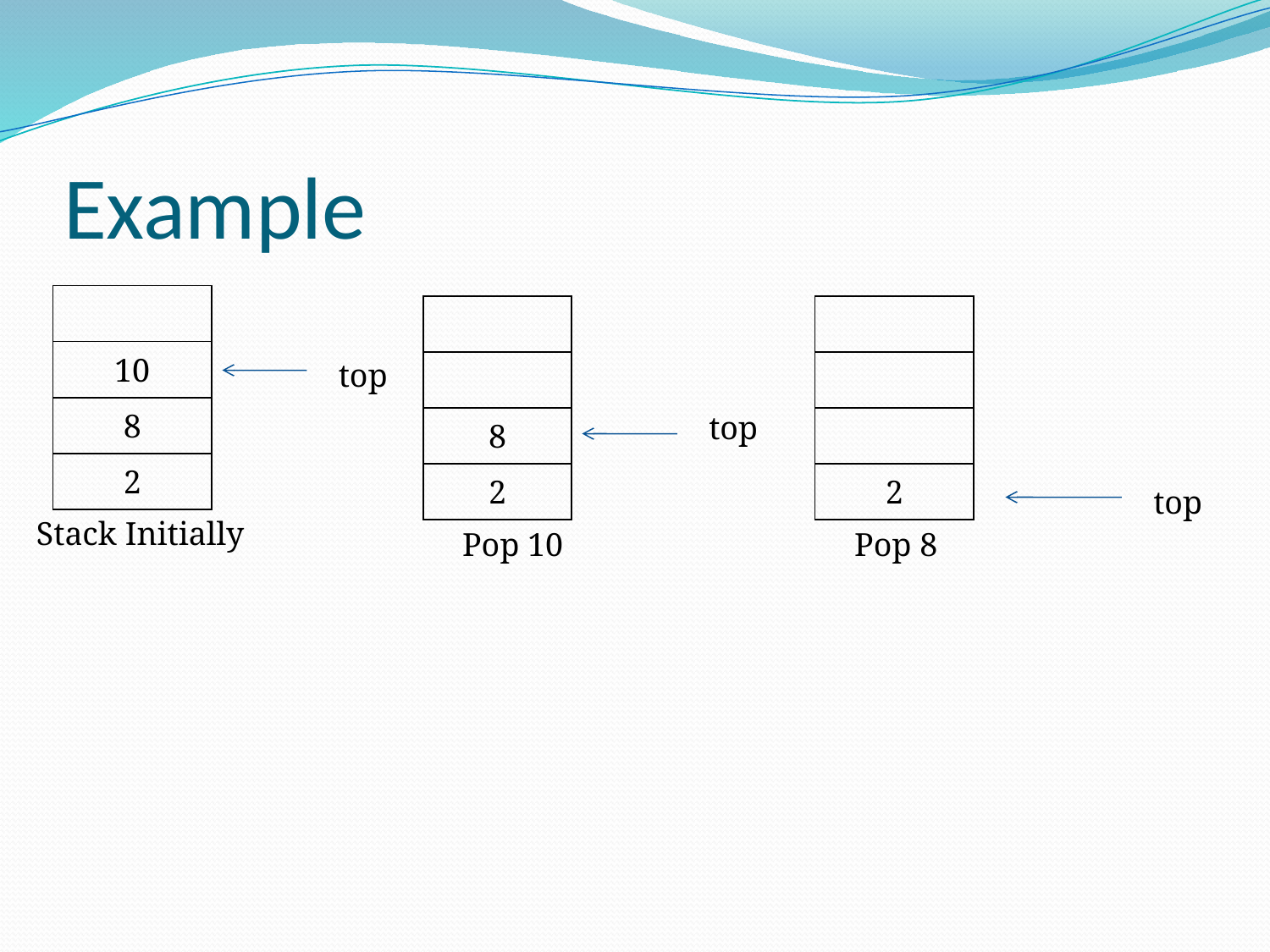

# Example
|  |
| --- |
| 10 |
| 8 |
| 2 |
|  |
| --- |
|  |
| 8 |
| 2 |
|  |
| --- |
|  |
|  |
| 2 |
top
top
top
Stack Initially
Pop 10
Pop 8